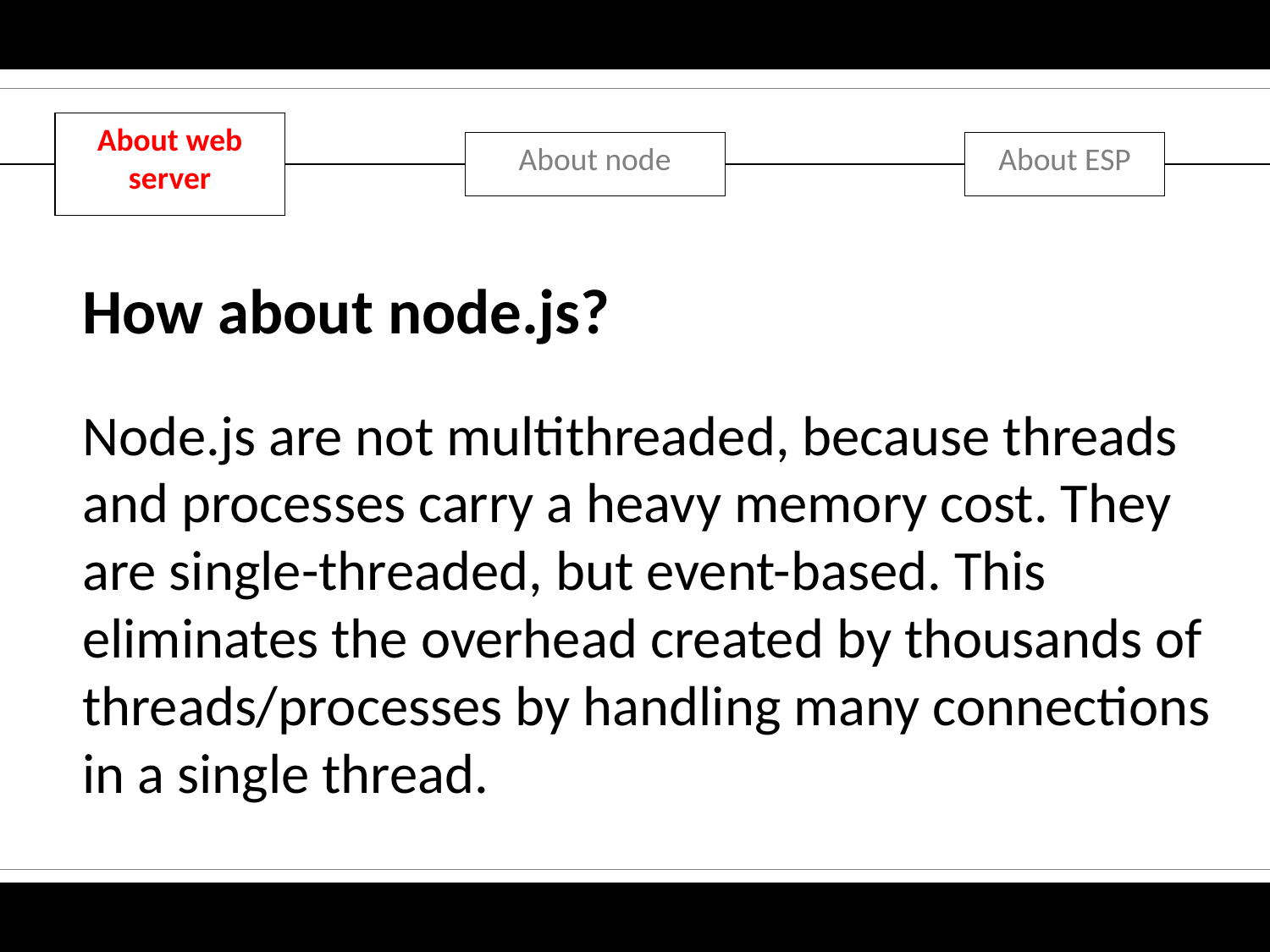

About web server
About node
About ESP
How about node.js?
Node.js are not multithreaded, because threads and processes carry a heavy memory cost. They are single-threaded, but event-based. This eliminates the overhead created by thousands of threads/processes by handling many connections in a single thread.